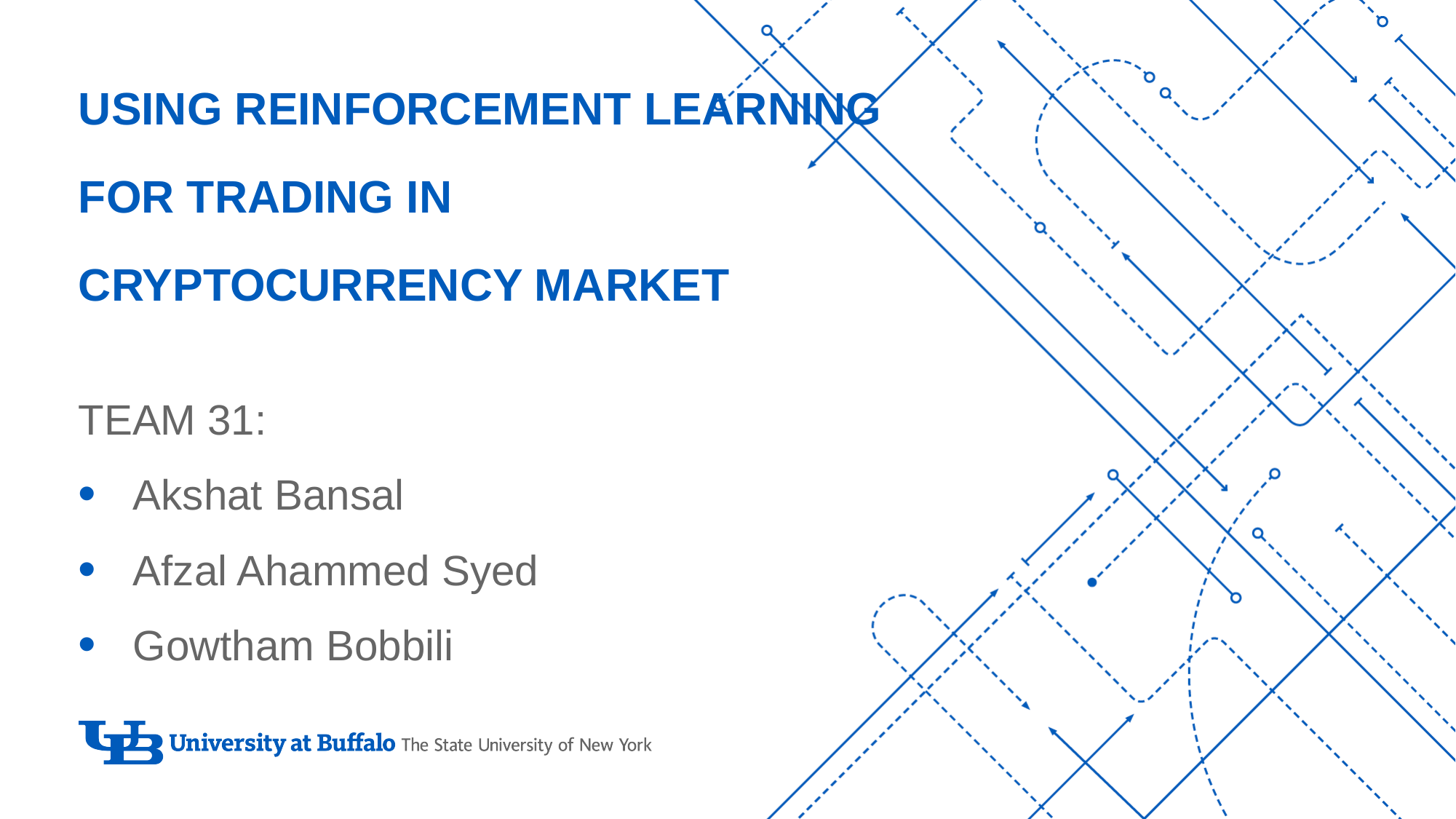

# Using Reinforcement Learning FOR TRADING IN Cryptocurrency Market
TEAM 31:
Akshat Bansal
Afzal Ahammed Syed
Gowtham Bobbili